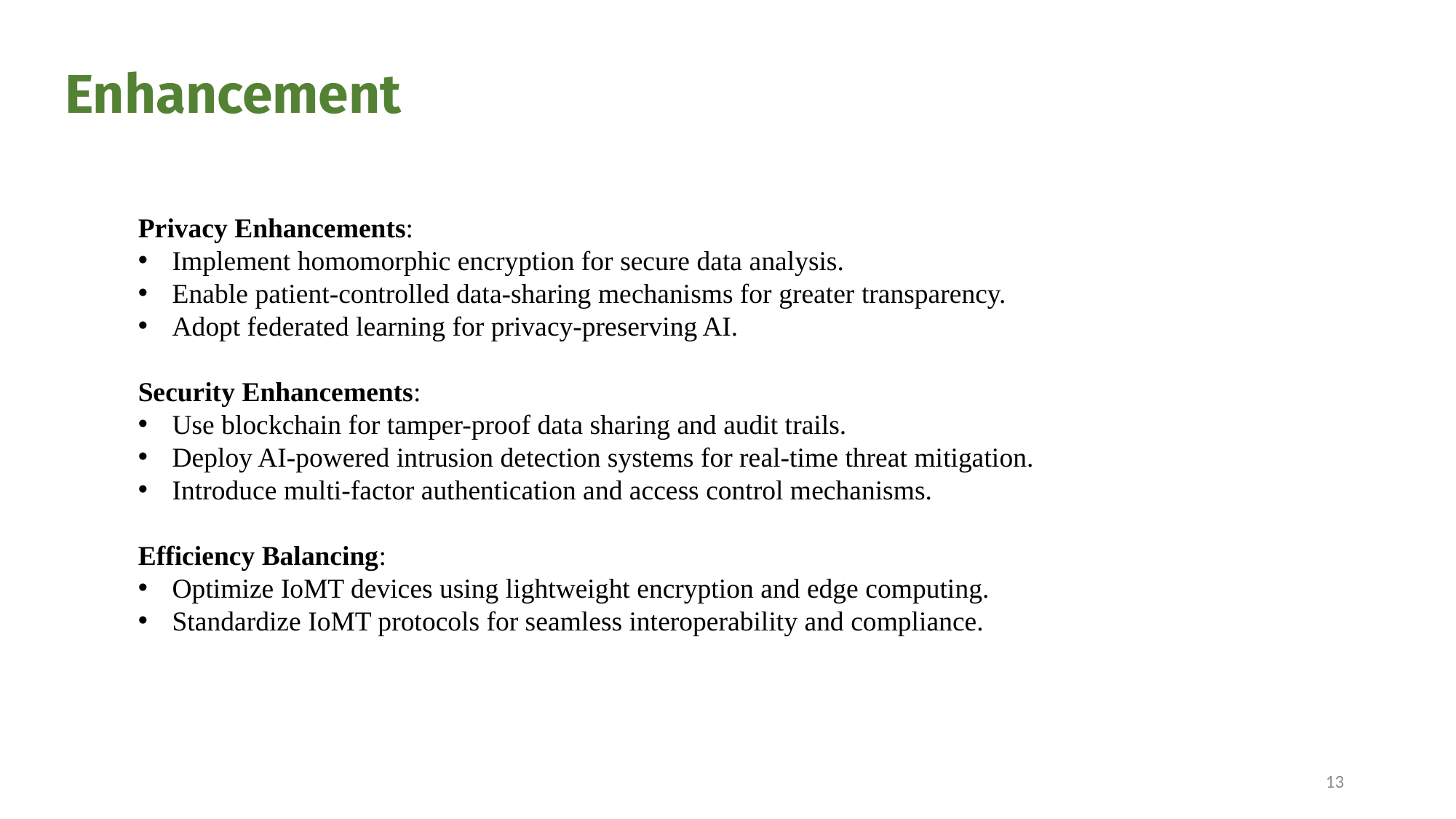

# Enhancement

Privacy Enhancements:
Implement homomorphic encryption for secure data analysis.
Enable patient-controlled data-sharing mechanisms for greater transparency.
Adopt federated learning for privacy-preserving AI.

Security Enhancements:
Use blockchain for tamper-proof data sharing and audit trails.
Deploy AI-powered intrusion detection systems for real-time threat mitigation.
Introduce multi-factor authentication and access control mechanisms.

Efficiency Balancing:
Optimize IoMT devices using lightweight encryption and edge computing.
Standardize IoMT protocols for seamless interoperability and compliance.

13